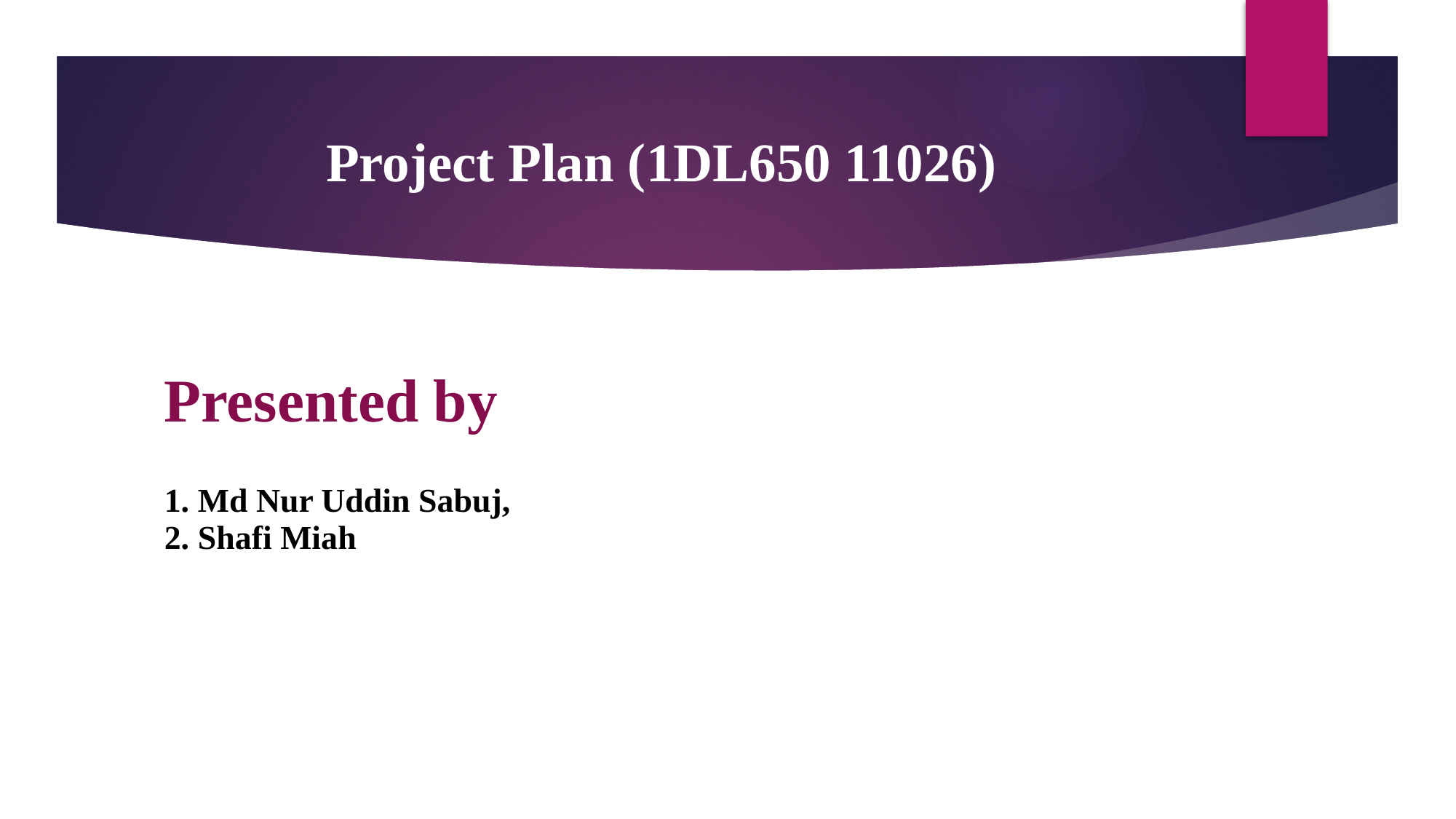

# Project Plan (1DL650 11026)

| Presented by |  |
| --- | --- |
| 1. Md Nur Uddin Sabuj, 2. Shafi Miah |  |
|  |  |